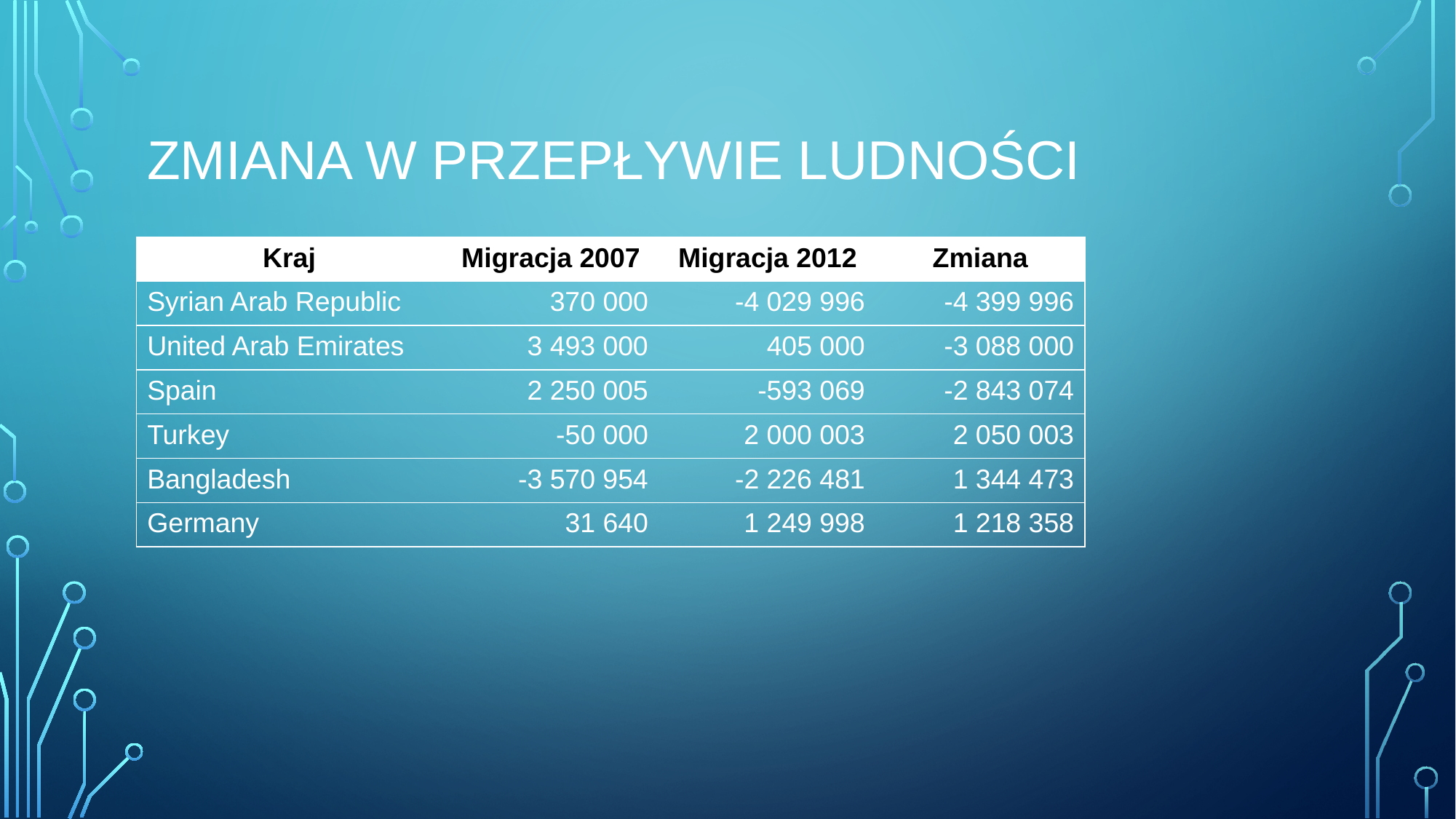

# Zmiana w przepływie ludności
| Kraj | Migracja 2007 | Migracja 2012 | Zmiana |
| --- | --- | --- | --- |
| Syrian Arab Republic | 370 000 | -4 029 996 | -4 399 996 |
| United Arab Emirates | 3 493 000 | 405 000 | -3 088 000 |
| Spain | 2 250 005 | -593 069 | -2 843 074 |
| Turkey | -50 000 | 2 000 003 | 2 050 003 |
| Bangladesh | -3 570 954 | -2 226 481 | 1 344 473 |
| Germany | 31 640 | 1 249 998 | 1 218 358 |